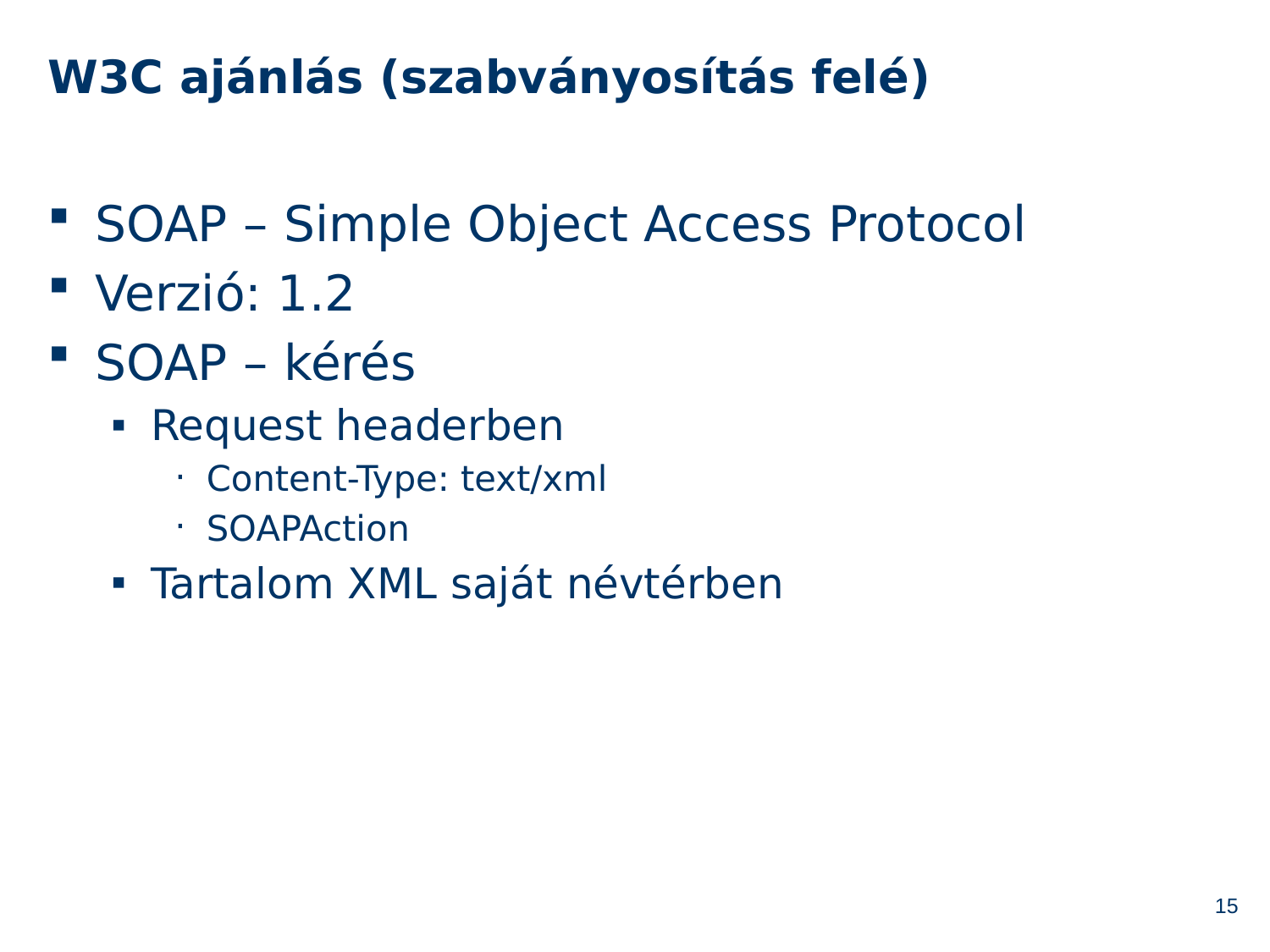

# W3C ajánlás (szabványosítás felé)
SOAP – Simple Object Access Protocol
Verzió: 1.2
SOAP – kérés
Request headerben
Content-Type: text/xml
SOAPAction
Tartalom XML saját névtérben
15